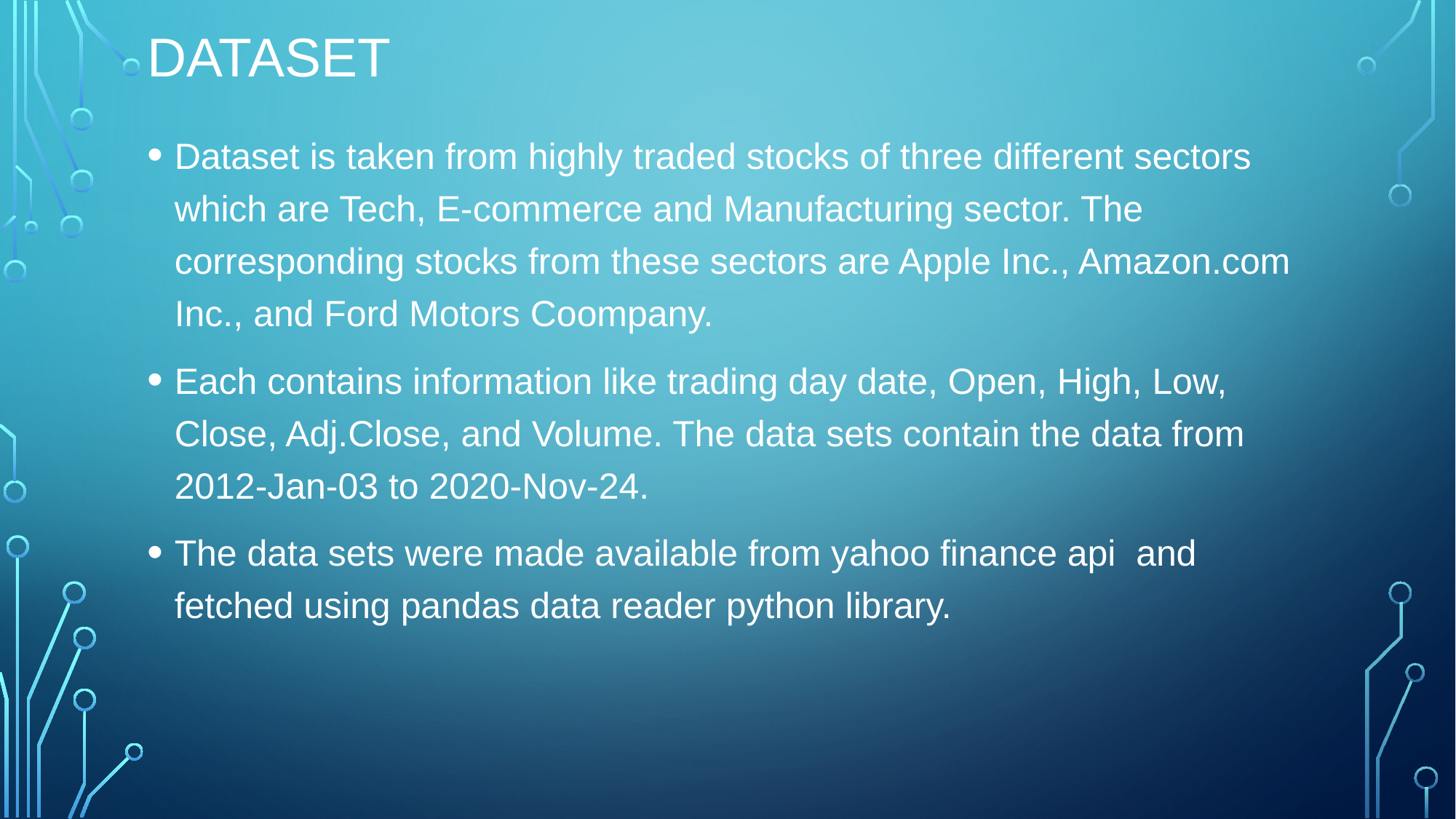

# Dataset
Dataset is taken from highly traded stocks of three different sectors which are Tech, E-commerce and Manufacturing sector. The corresponding stocks from these sectors are Apple Inc., Amazon.com Inc., and Ford Motors Coompany.
Each contains information like trading day date, Open, High, Low, Close, Adj.Close, and Volume. The data sets contain the data from 2012-Jan-03 to 2020-Nov-24.
The data sets were made available from yahoo finance api  and fetched using pandas data reader python library.